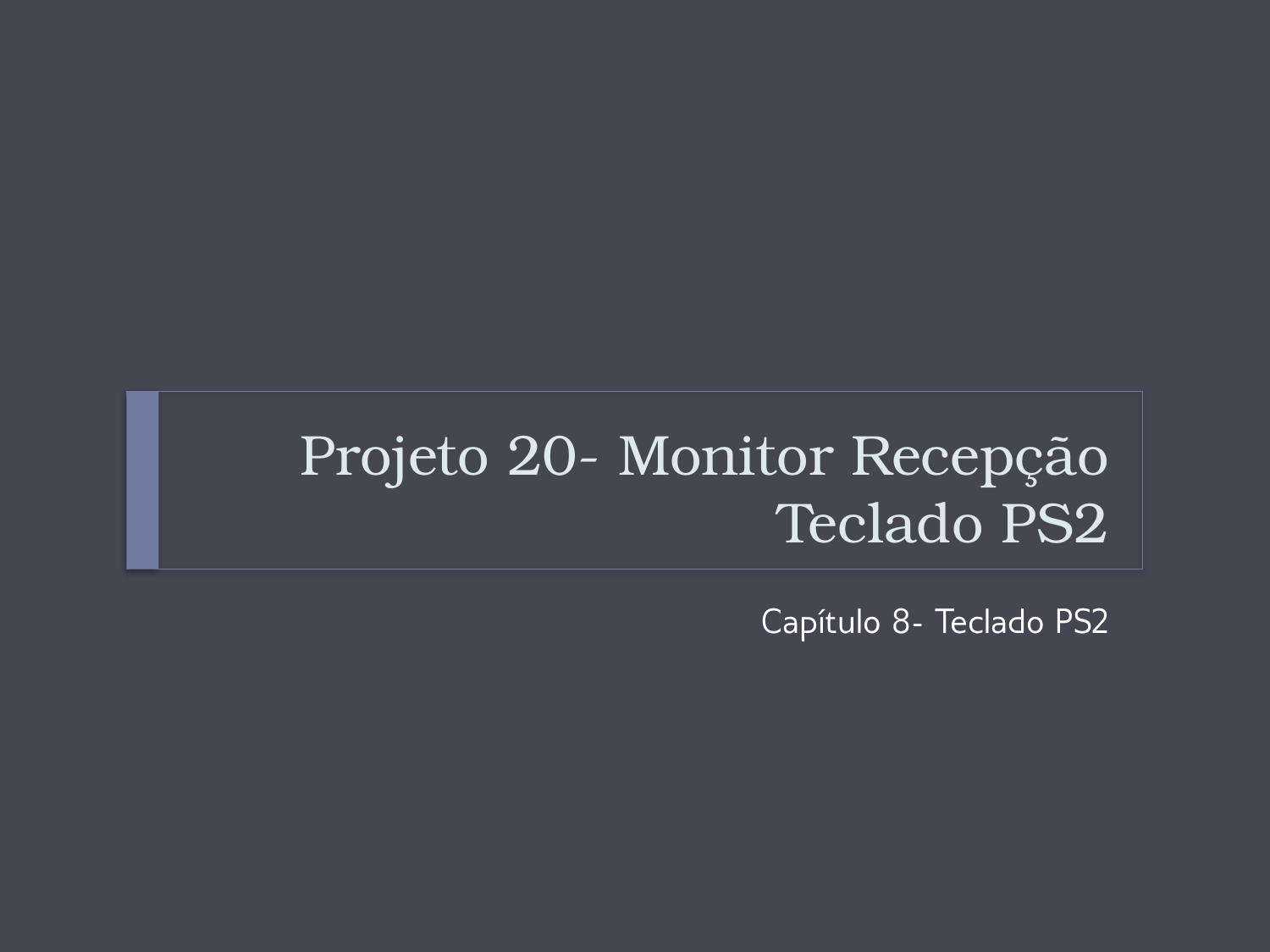

# Projeto 20- Monitor Recepção Teclado PS2
Capítulo 8- Teclado PS2